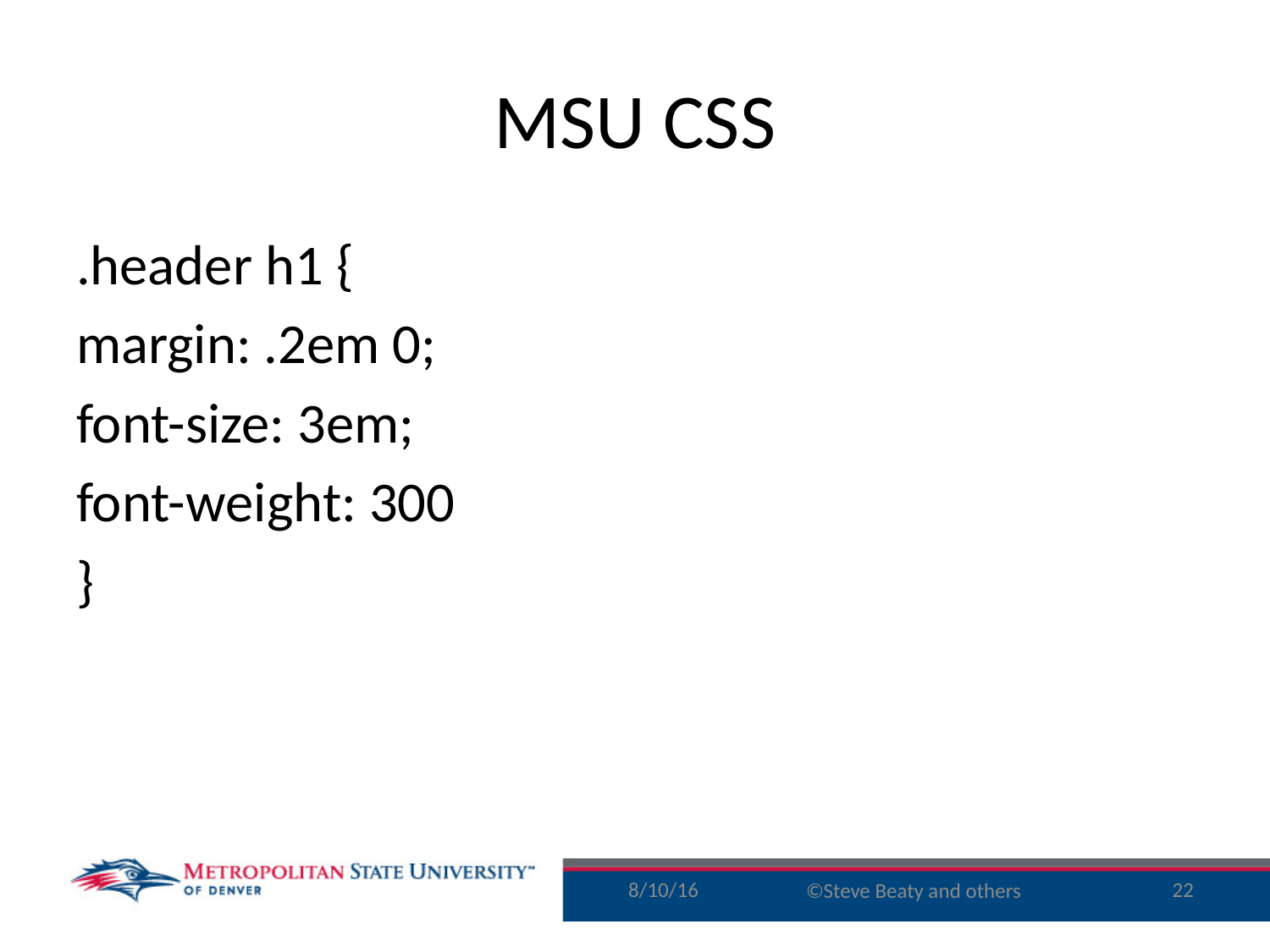

# MSU CSS
.header h1 {
margin: .2em 0;
font-size: 3em;
font-weight: 300
}
8/10/16
22
©Steve Beaty and others